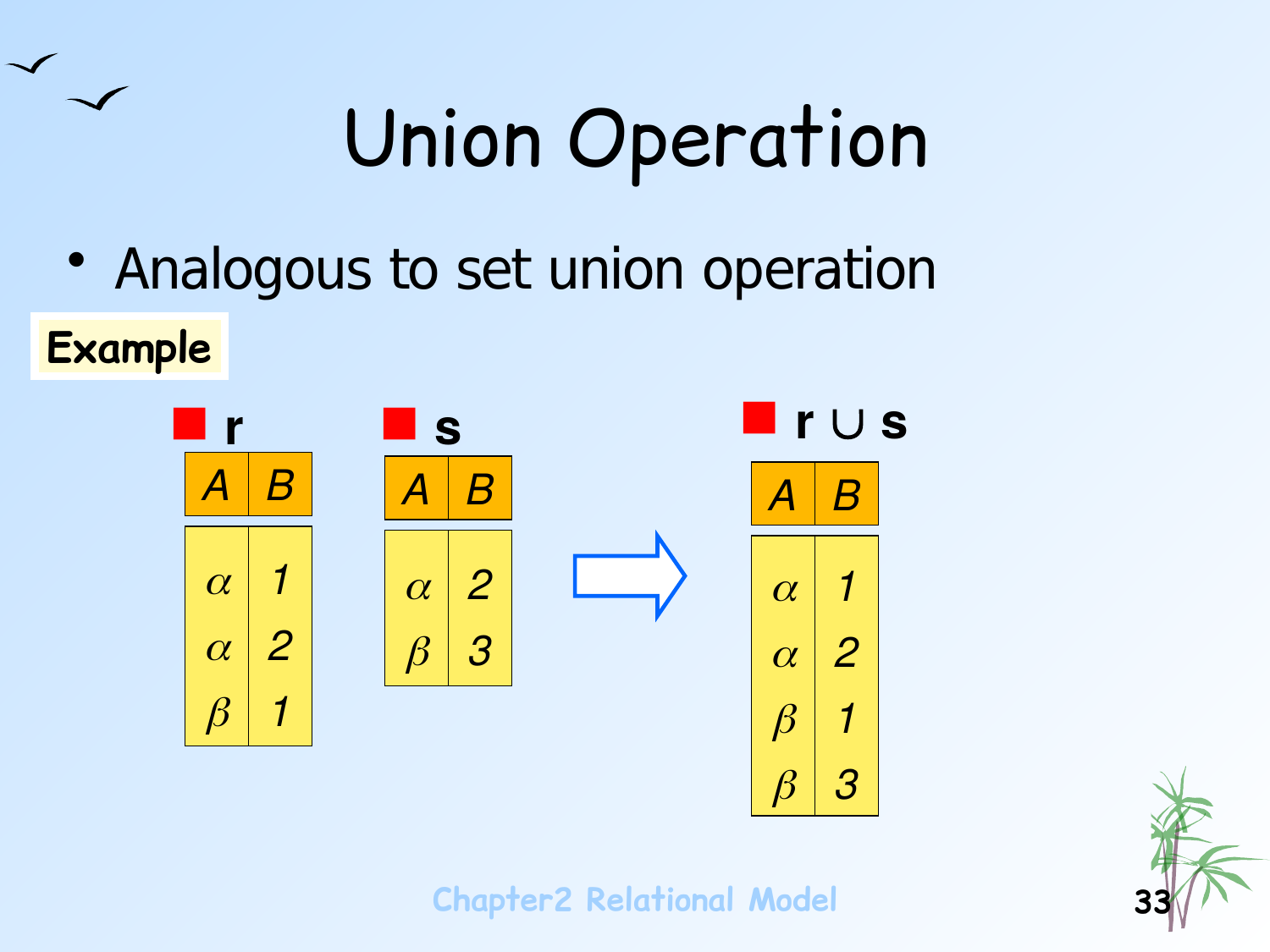

# Union Operation
Analogous to set union operation
Example
r ∪ s
r
s
A
B
α
α
β
1
2
1
A
B
α
β
2
3
A
B
α
α
β
β
1
2
1
3

Chapter2 Relational Model
33